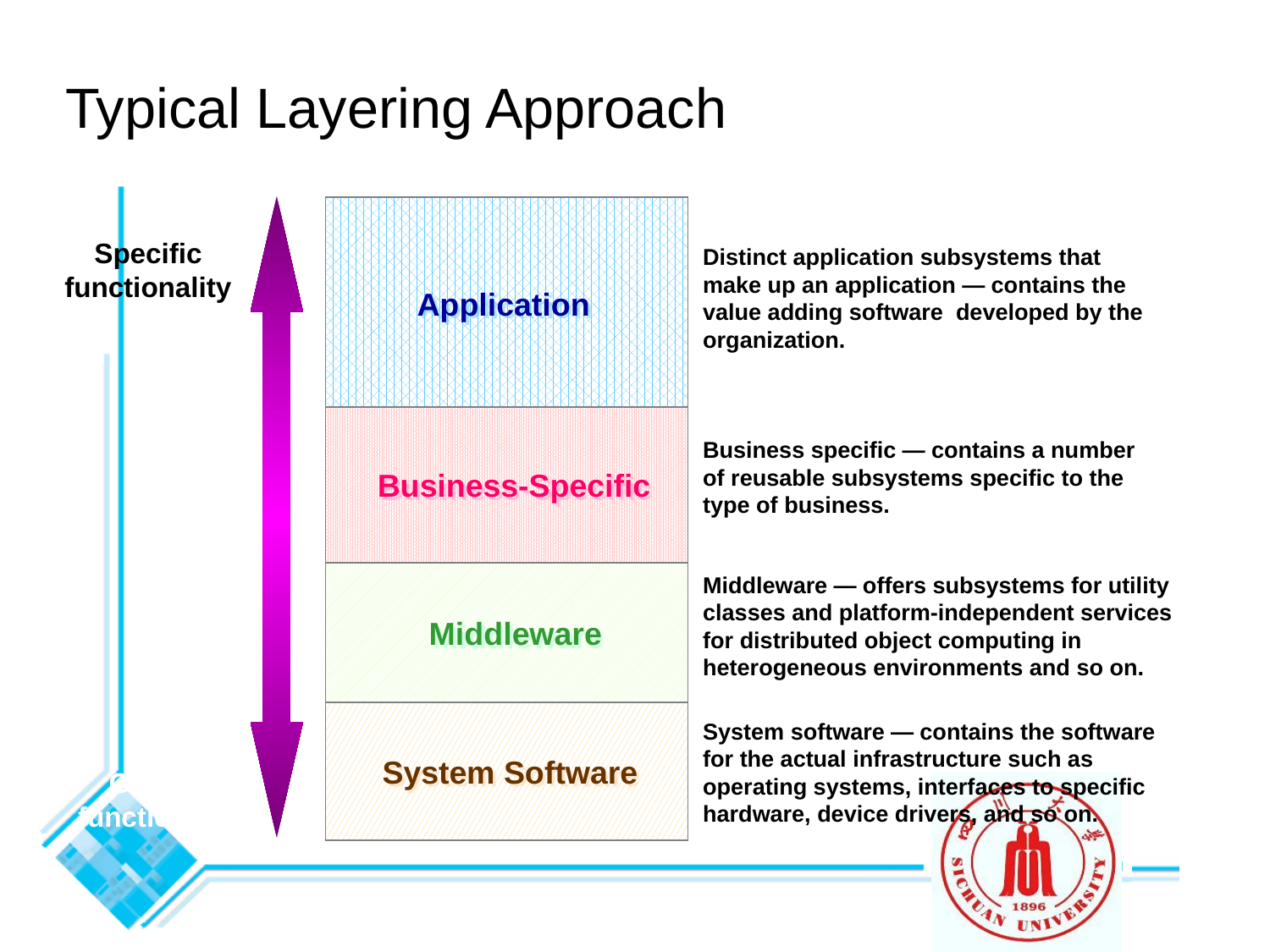

Typical Layering Approach

Specific functionality
Distinct application subsystems that make up an application — contains the value adding software  developed by the organization.
Application

Business specific — contains a number of reusable subsystems specific to the type of business.
Business-Specific

Middleware — offers subsystems for utility classes and platform-independent services for distributed object computing in heterogeneous environments and so on.
Middleware

System software — contains the software for the actual infrastructure such as operating systems, interfaces to specific hardware, device drivers, and so on.
System Software
General functionality